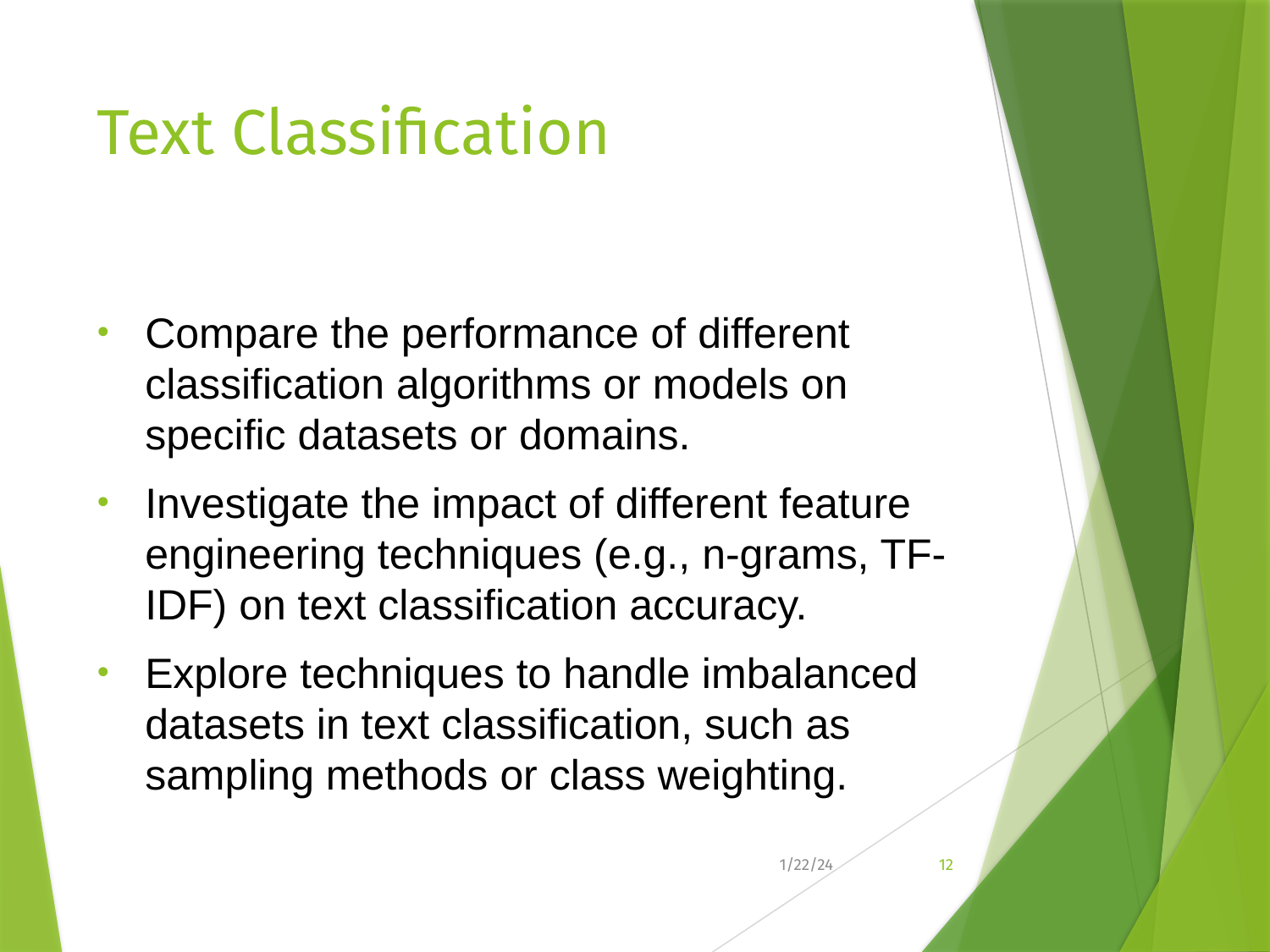

# Text Classification
Compare the performance of different classification algorithms or models on specific datasets or domains.
Investigate the impact of different feature engineering techniques (e.g., n-grams, TF-IDF) on text classification accuracy.
Explore techniques to handle imbalanced datasets in text classification, such as sampling methods or class weighting.
1/22/24
12